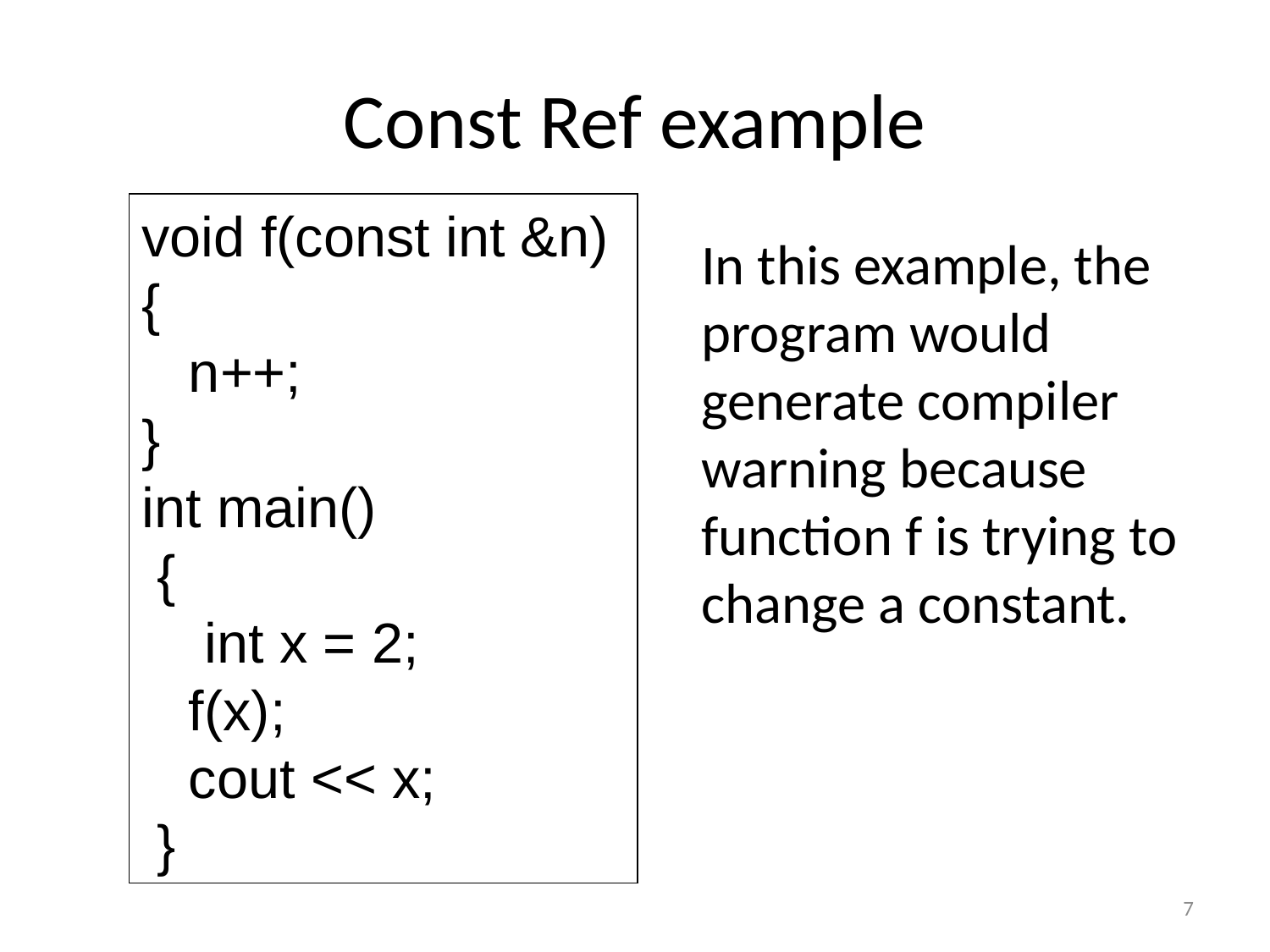

# Const Ref example
void f(const int &n)
{
   n++;
}
int main()
 {
    int x = 2;
   f(x);
   cout << x;
 }
In this example, the program would generate compiler warning because function f is trying to change a constant.
7